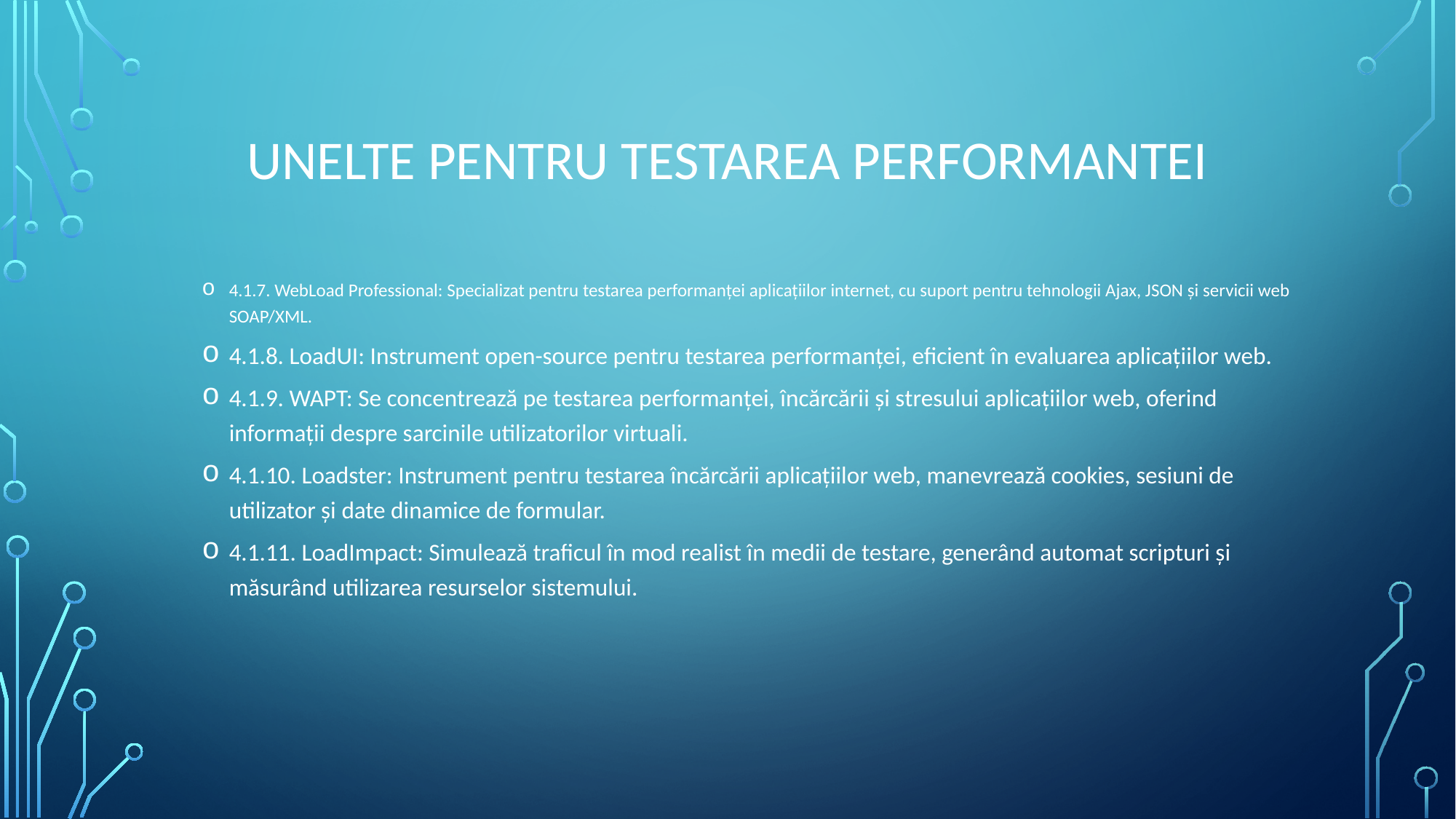

# UNELTE PENTRU TESTAREA PERFORMANTEI
4.1.7. WebLoad Professional: Specializat pentru testarea performanței aplicațiilor internet, cu suport pentru tehnologii Ajax, JSON și servicii web SOAP/XML.
4.1.8. LoadUI: Instrument open-source pentru testarea performanței, eficient în evaluarea aplicațiilor web.
4.1.9. WAPT: Se concentrează pe testarea performanței, încărcării și stresului aplicațiilor web, oferind informații despre sarcinile utilizatorilor virtuali.
4.1.10. Loadster: Instrument pentru testarea încărcării aplicațiilor web, manevrează cookies, sesiuni de utilizator și date dinamice de formular.
4.1.11. LoadImpact: Simulează traficul în mod realist în medii de testare, generând automat scripturi și măsurând utilizarea resurselor sistemului.